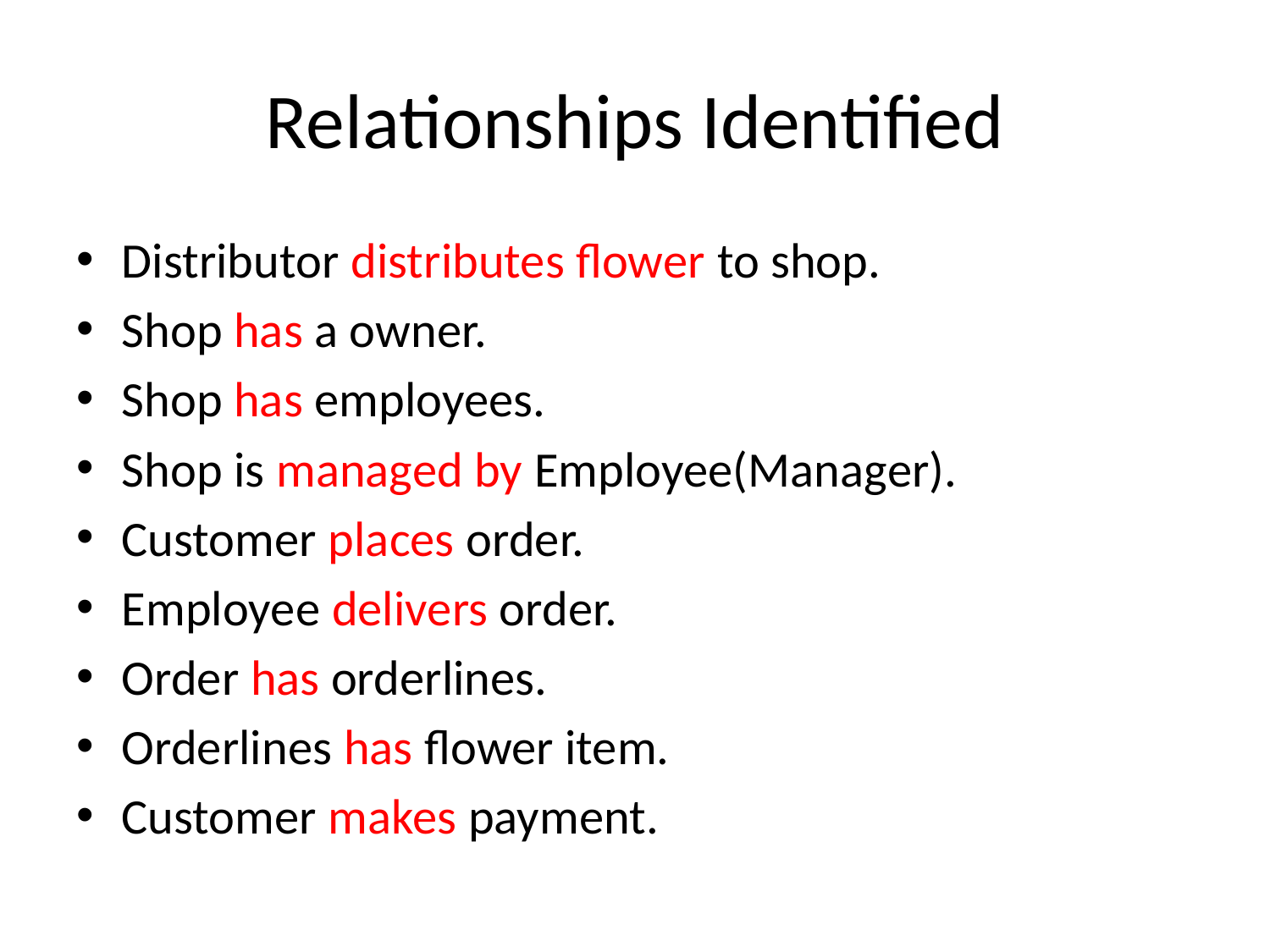

# Relationships Identified
Distributor distributes flower to shop.
Shop has a owner.
Shop has employees.
Shop is managed by Employee(Manager).
Customer places order.
Employee delivers order.
Order has orderlines.
Orderlines has flower item.
Customer makes payment.